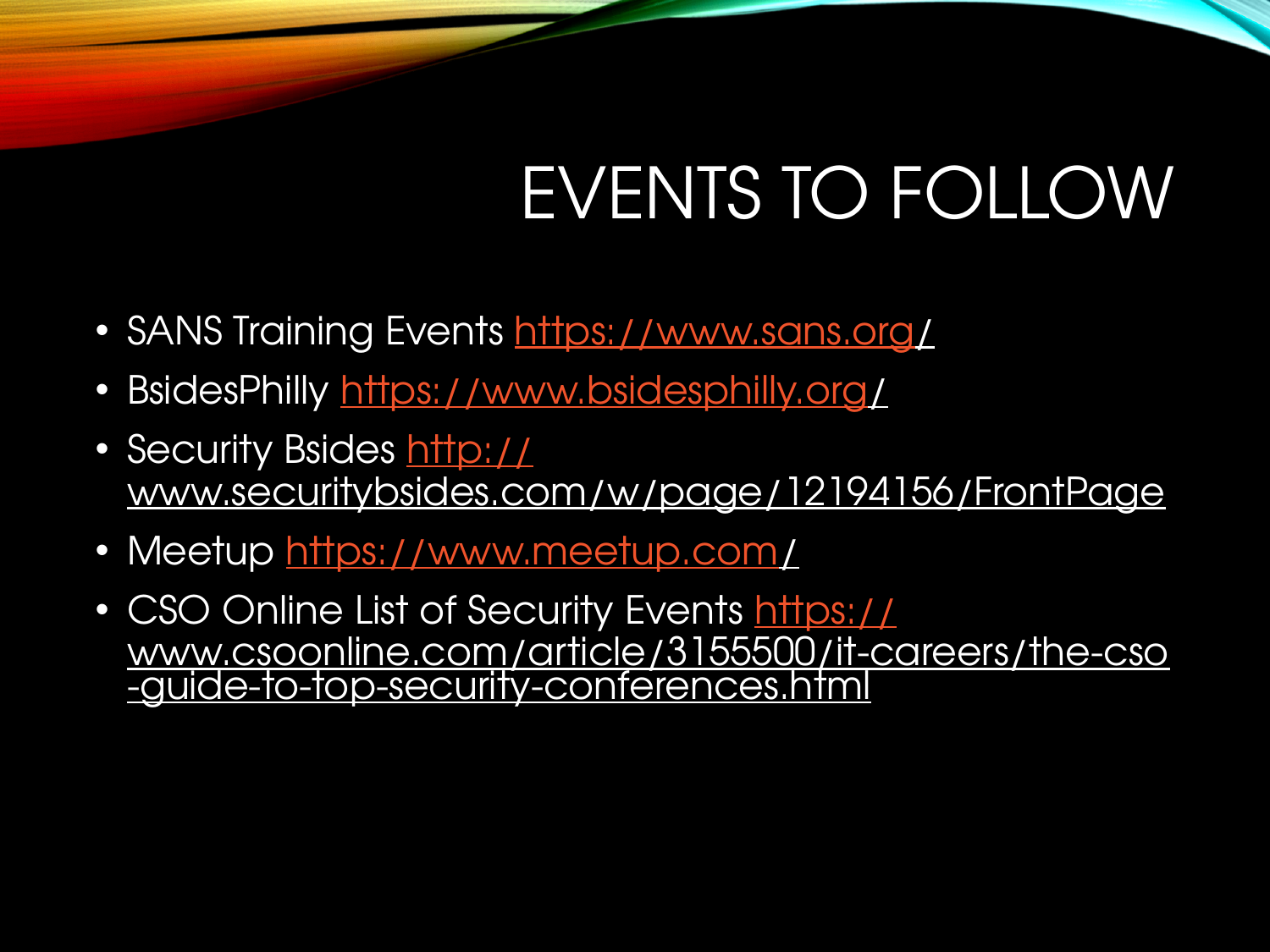

# Events to follow
SANS Training Events https://www.sans.org/
BsidesPhilly https://www.bsidesphilly.org/
Security Bsides http://www.securitybsides.com/w/page/12194156/FrontPage
Meetup https://www.meetup.com/
CSO Online List of Security Events https://www.csoonline.com/article/3155500/it-careers/the-cso-guide-to-top-security-conferences.html